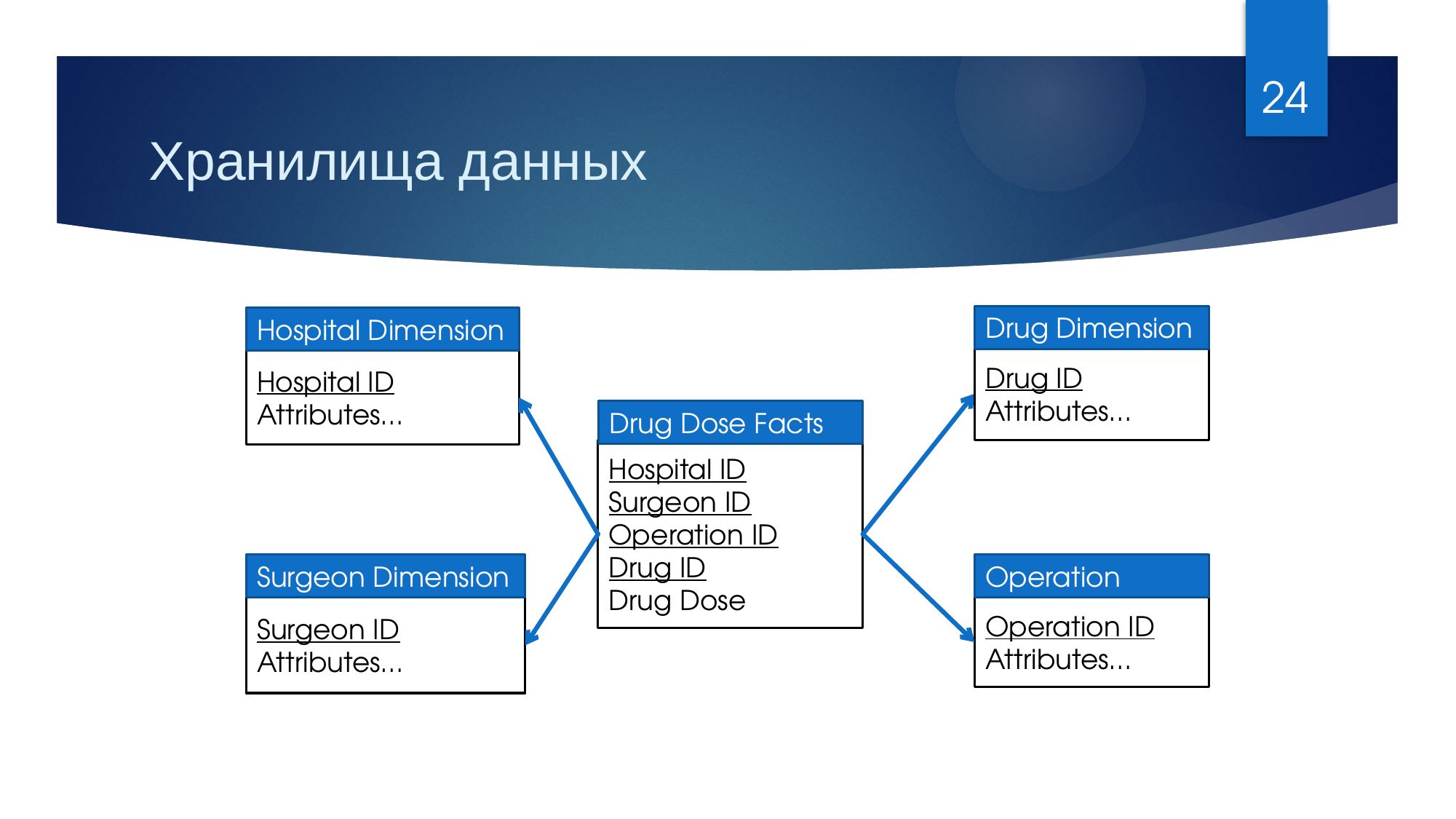

24
# Хранилища данных
Drug Dimension
Hospital Dimension
Drug ID
Attributes…
Hospital ID
Attributes…
Drug Dose Facts
Hospital ID
Surgeon ID
Operation ID
Drug ID
Drug Dose
Surgeon Dimension
Operation
Surgeon ID
Attributes…
Operation ID
Attributes…